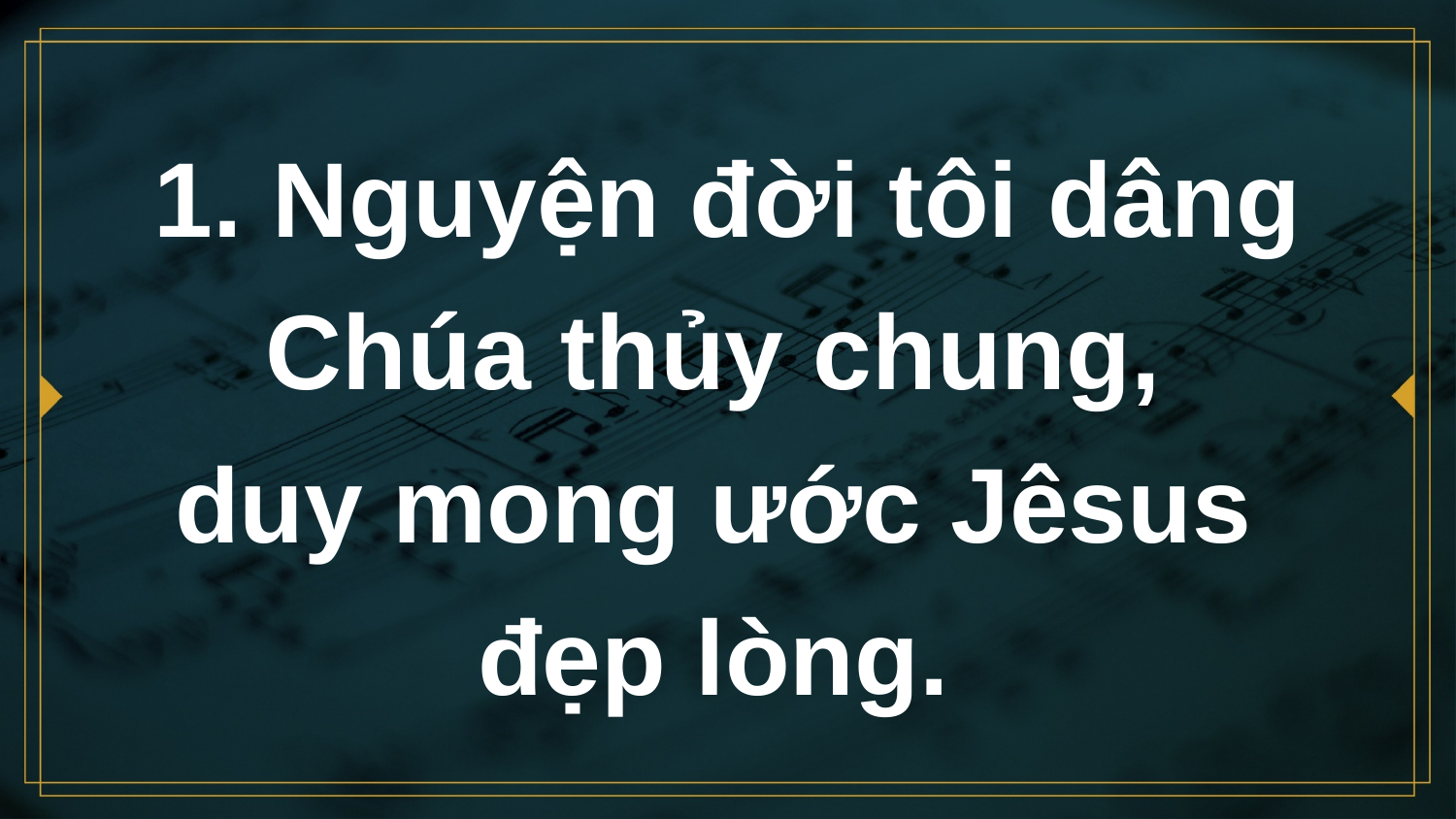

# 1. Nguyện đời tôi dâng Chúa thủy chung, duy mong ước Jêsus đẹp lòng.